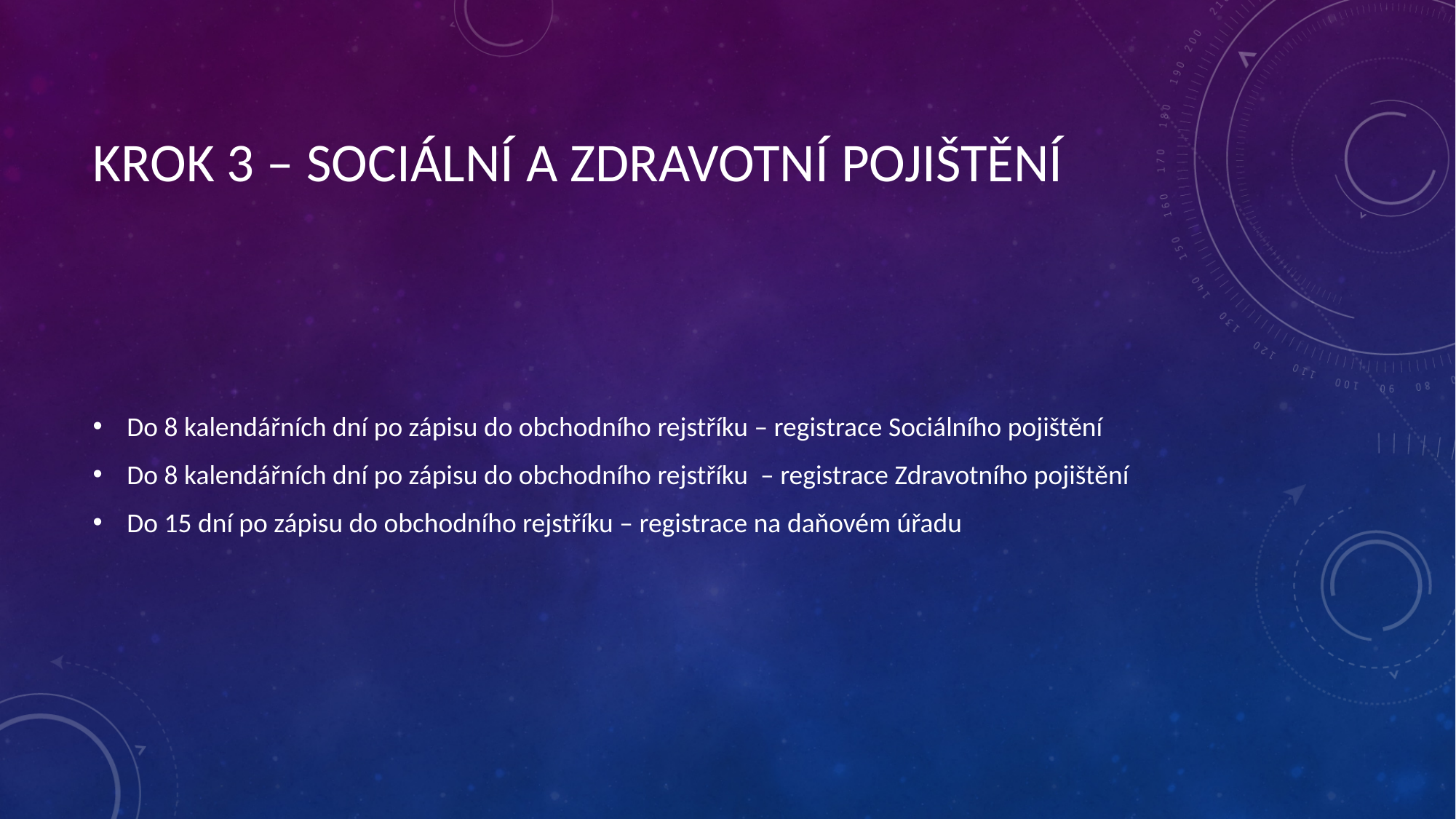

# Krok 3 – sociální a zdravotní pojištění
Do 8 kalendářních dní po zápisu do obchodního rejstříku – registrace Sociálního pojištění
Do 8 kalendářních dní po zápisu do obchodního rejstříku  – registrace Zdravotního pojištění
Do 15 dní po zápisu do obchodního rejstříku – registrace na daňovém úřadu